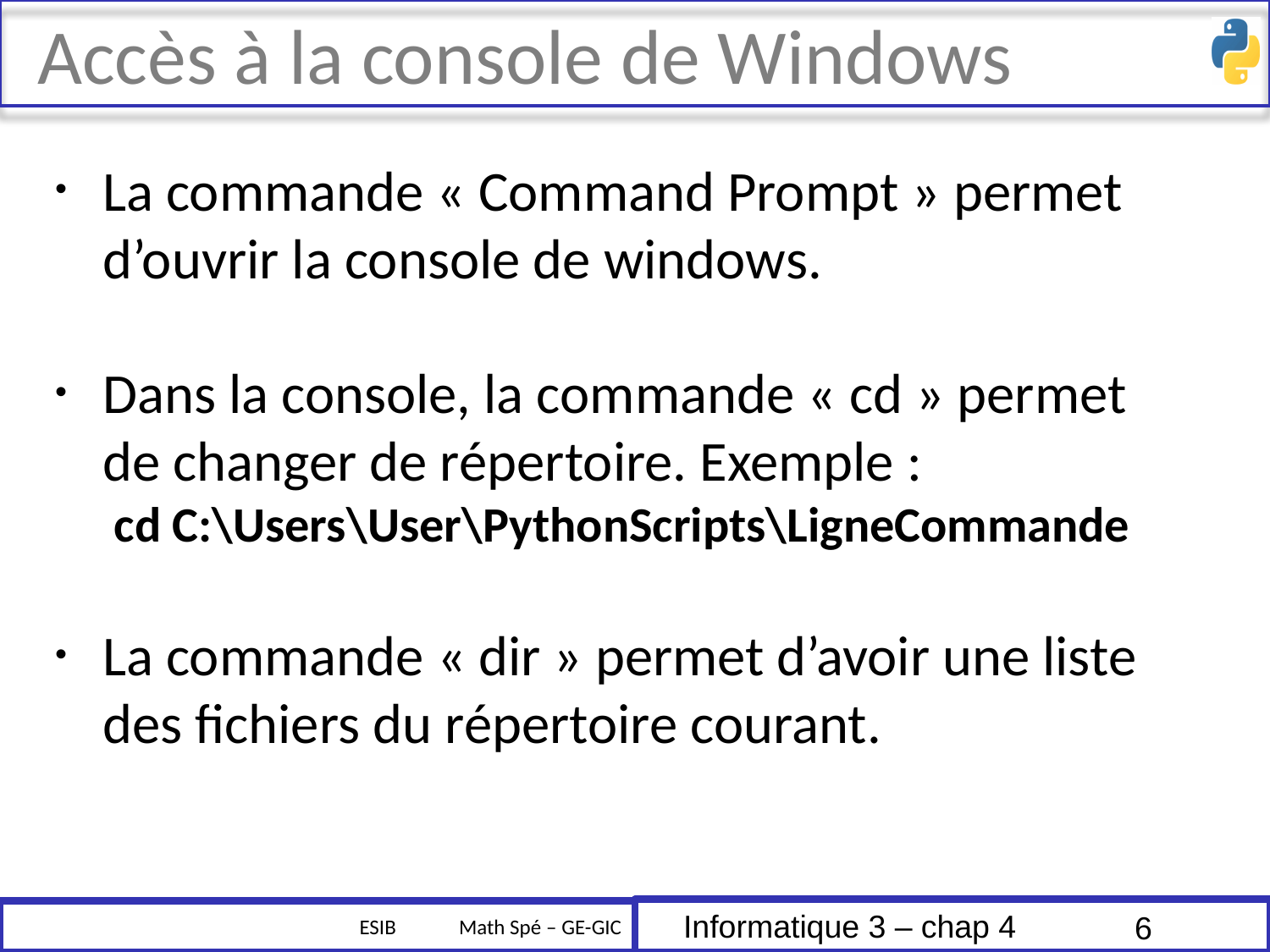

# Accès à la console de Windows
La commande « Command Prompt » permet d’ouvrir la console de windows.

Dans la console, la commande « cd » permet de changer de répertoire. Exemple :
 cd C:\Users\User\PythonScripts\LigneCommande

La commande « dir » permet d’avoir une liste des fichiers du répertoire courant.
6